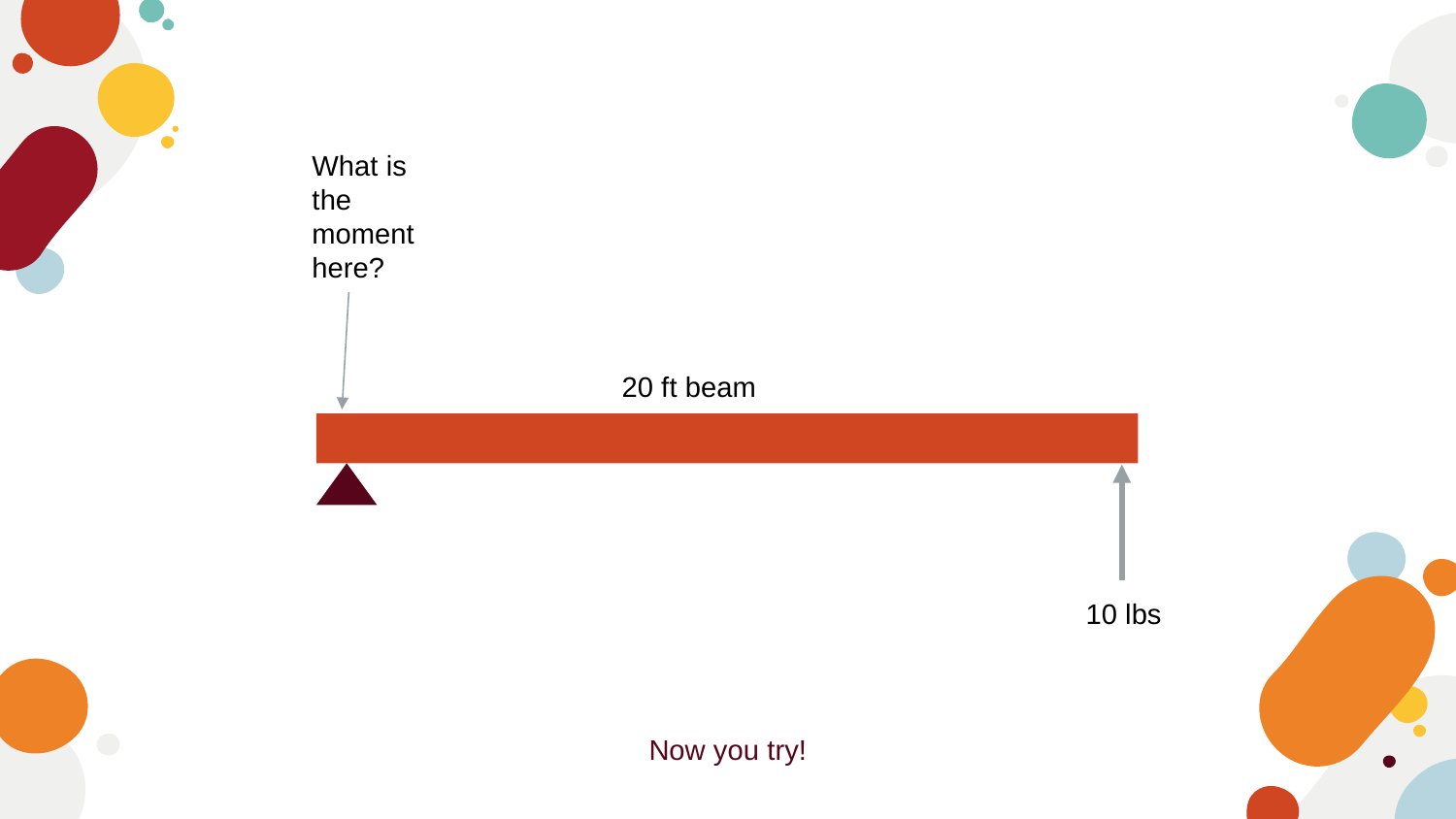

What is the moment here?
20 ft beam

10 lbs
Now you try!